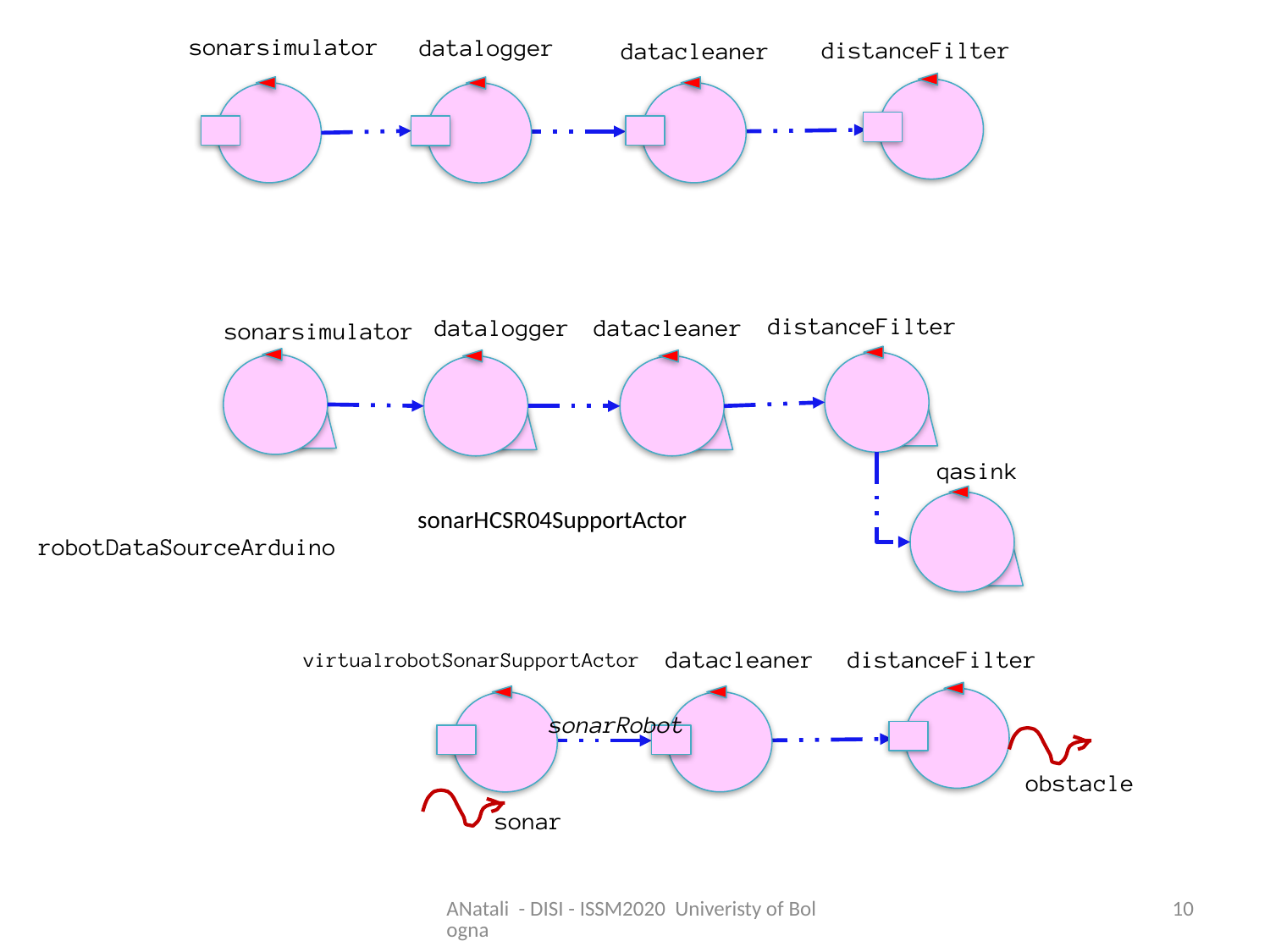

sonarsimulator
datalogger
distanceFilter
datacleaner

distanceFilter
datacleaner
datalogger
sonarsimulator

qasink

sonarHCSR04SupportActor
robotDataSourceArduino
distanceFilter
datacleaner
virtualrobotSonarSupportActor

sonarRobot

obstacle

sonar
ANatali  - DISI - ISSM2020  Univeristy of Bologna
10